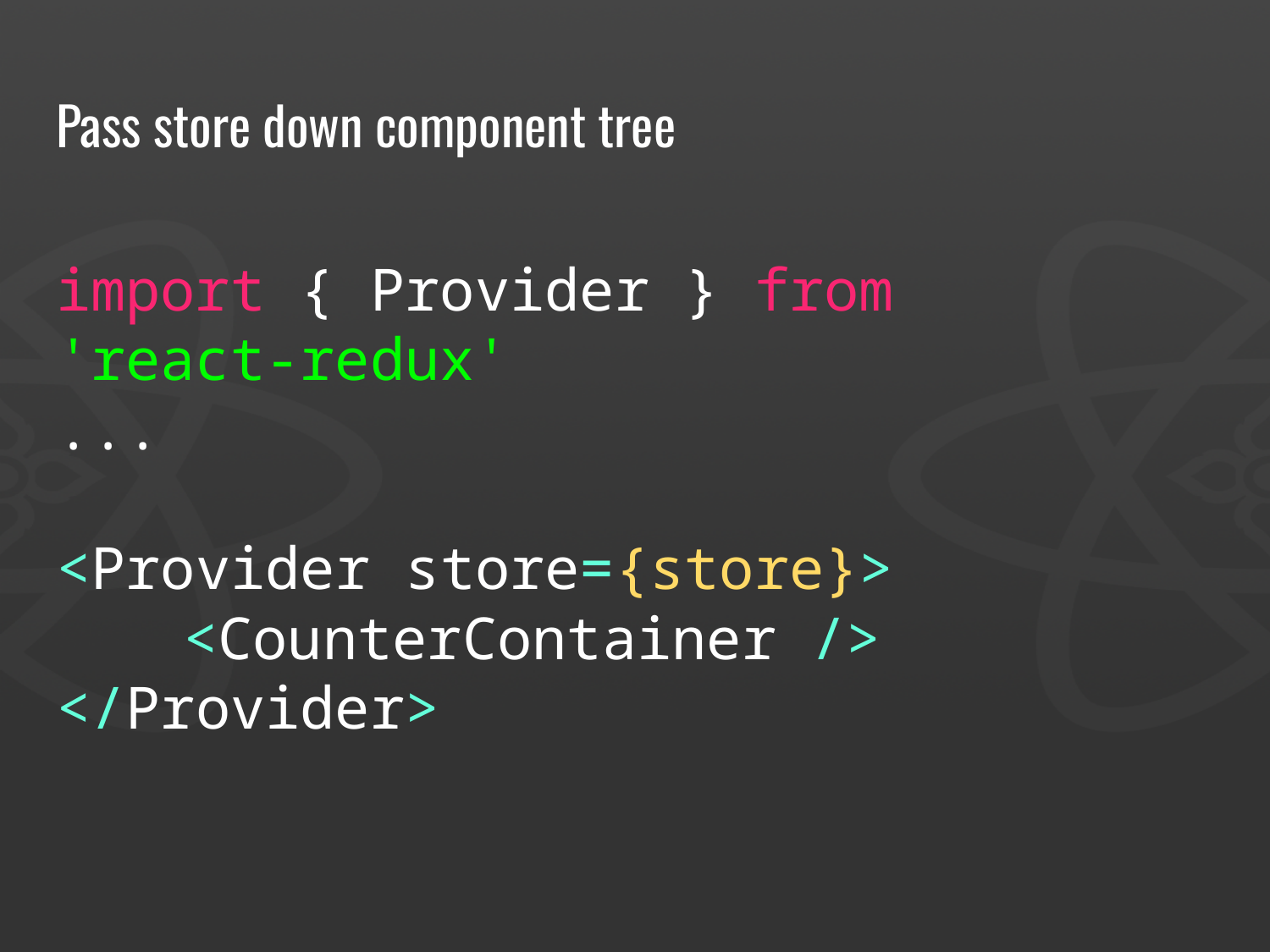

# Pass store down component tree
import { Provider } from 'react-redux'
...

<Provider store={store}>
	<CounterContainer />
</Provider>